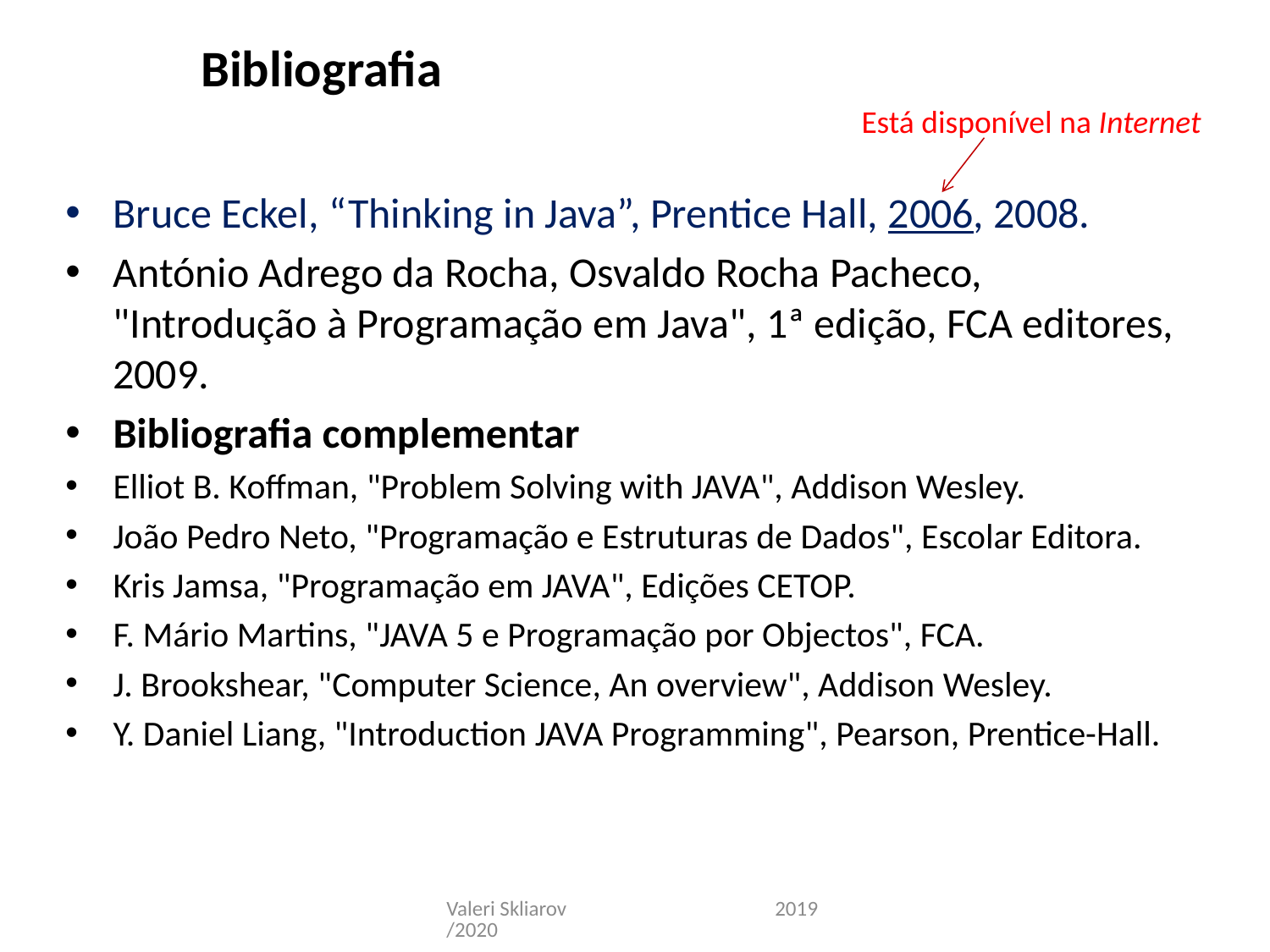

Bibliografia
Está disponível na Internet
Bruce Eckel, “Thinking in Java”, Prentice Hall, 2006, 2008.
António Adrego da Rocha, Osvaldo Rocha Pacheco, "Introdução à Programação em Java", 1ª edição, FCA editores, 2009.
Bibliografia complementar
Elliot B. Koffman, "Problem Solving with JAVA", Addison Wesley.
João Pedro Neto, "Programação e Estruturas de Dados", Escolar Editora.
Kris Jamsa, "Programação em JAVA", Edições CETOP.
F. Mário Martins, "JAVA 5 e Programação por Objectos", FCA.
J. Brookshear, "Computer Science, An overview", Addison Wesley.
Y. Daniel Liang, "Introduction JAVA Programming", Pearson, Prentice-Hall.

Valeri Skliarov                                           2019/2020